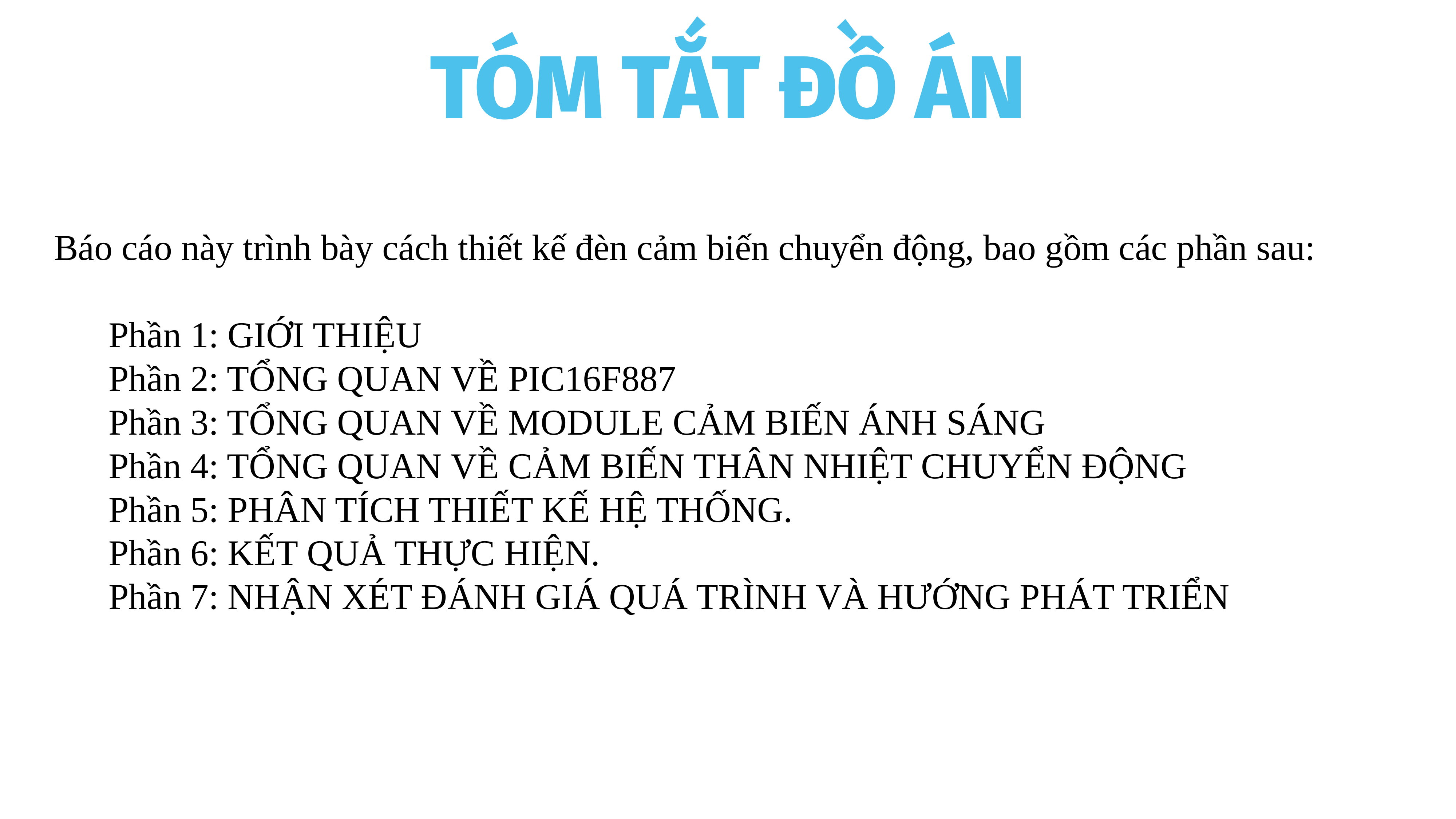

TÓM TẮT ĐỒ ÁN

Báo cáo này trình bày cách thiết kế đèn cảm biến chuyển động, bao gồm các phần sau:
	Phần 1: GIỚI THIỆU
	Phần 2: TỔNG QUAN VỀ PIC16F887
	Phần 3: TỔNG QUAN VỀ MODULE CẢM BIẾN ÁNH SÁNG
	Phần 4: TỔNG QUAN VỀ CẢM BIẾN THÂN NHIỆT CHUYỂN ĐỘNG
	Phần 5: PHÂN TÍCH THIẾT KẾ HỆ THỐNG.
	Phần 6: KẾT QUẢ THỰC HIỆN.
	Phần 7: NHẬN XÉT ĐÁNH GIÁ QUÁ TRÌNH VÀ HƯỚNG PHÁT TRIỂN